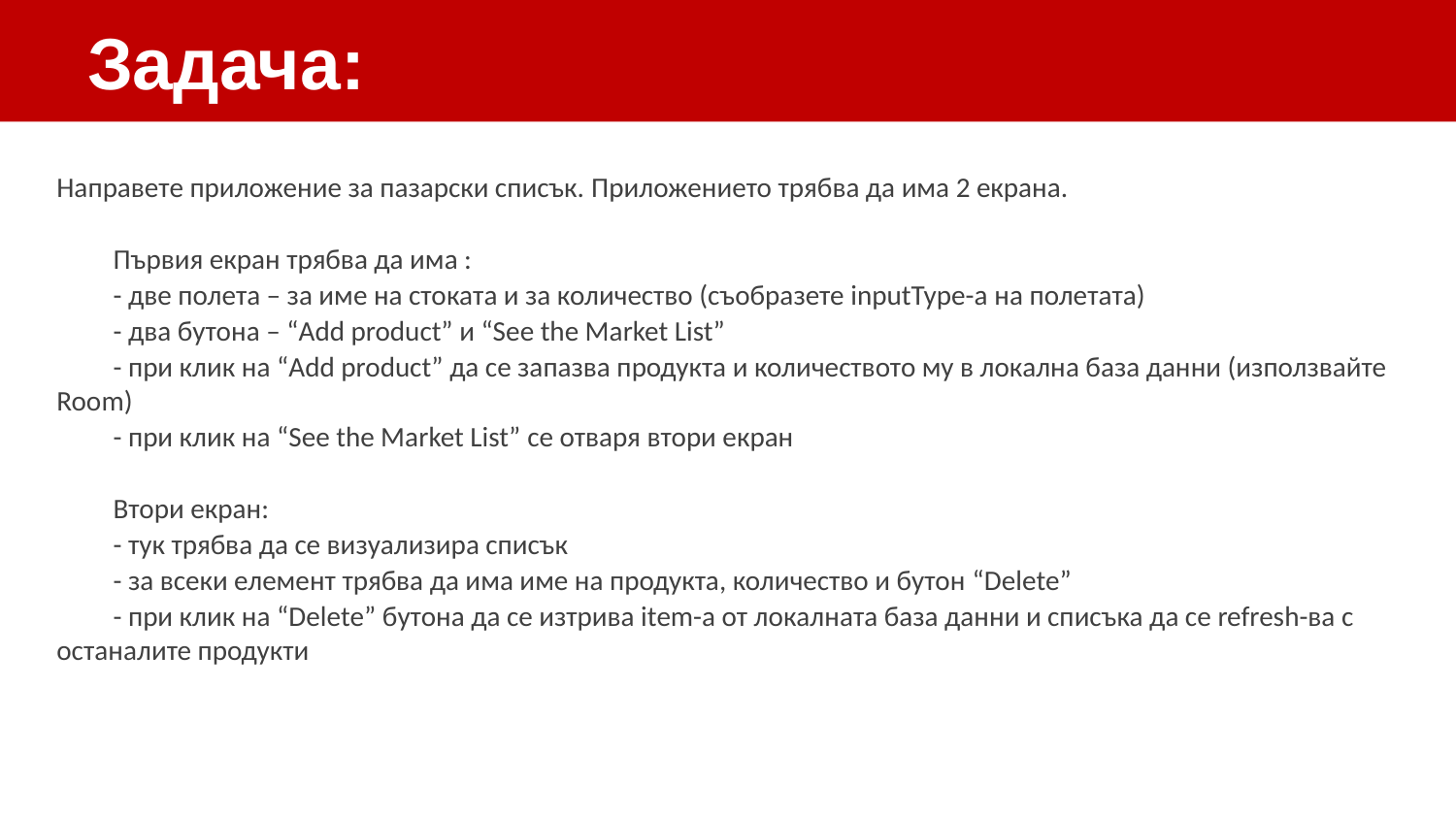

# Задача:
Направете приложение за пазарски списък. Приложението трябва да има 2 екрана.

	Първия екран трябва да има :
 	- две полета – за име на стоката и за количество (съобразете inputType-a на полетата)
	- два бутона – “Add product” и “See the Market List”
	- при клик на “Add product” да се запазва продукта и количеството му в локална база данни (използвайте Room)
	- при клик на “See the Market List” се отваря втори екран

	Втори екран:
	- тук трябва да се визуализира списък
	- за всеки елемент трябва да има име на продукта, количество и бутон “Delete”
	- при клик на “Delete” бутона да се изтрива item-a от локалната база данни и списъка да се refresh-ва с останалите продукти